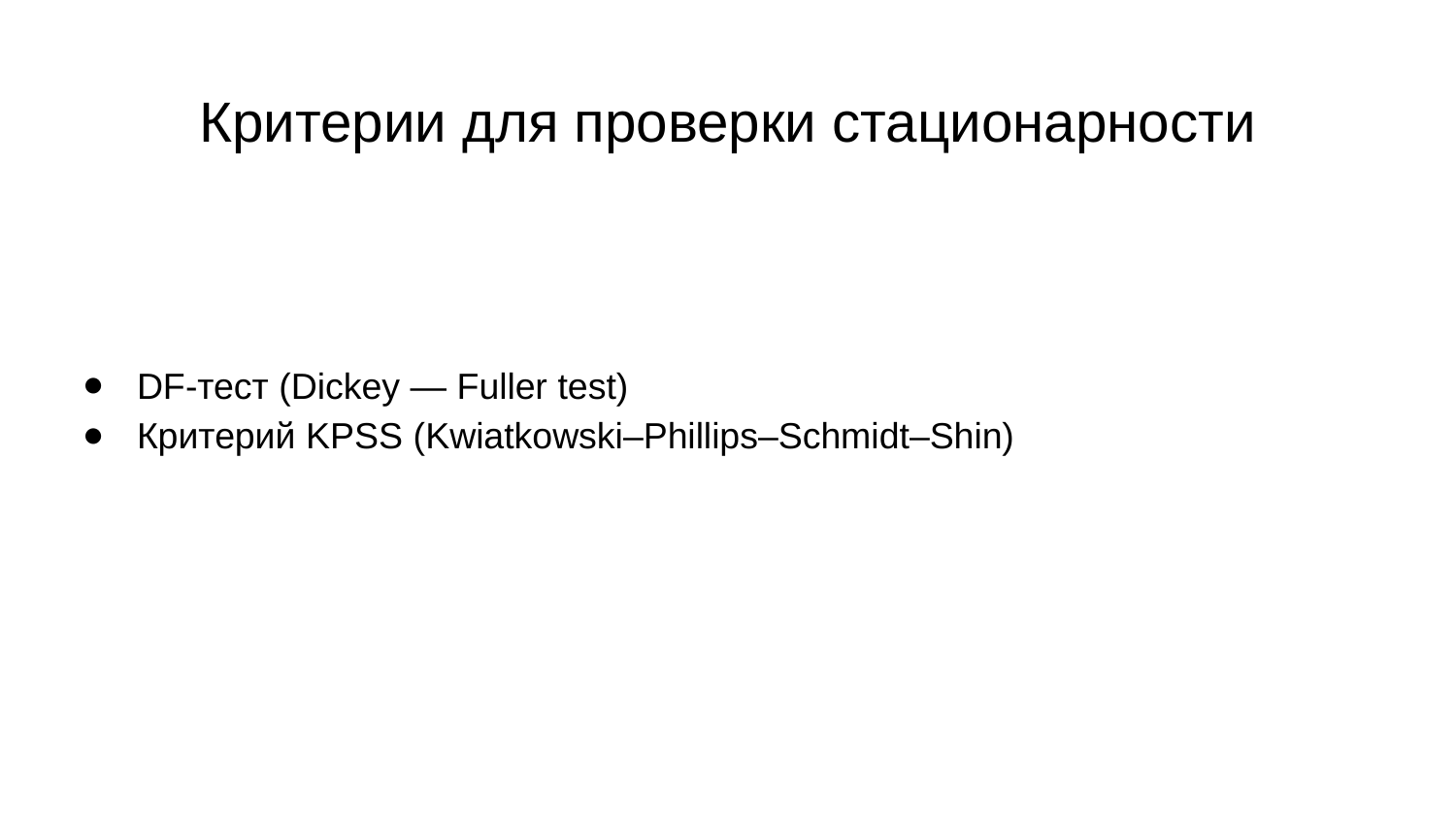

# Критерии для проверки стационарности
DF-тест (Dickey — Fuller test)
Критерий KPSS (Kwiatkowski–Phillips–Schmidt–Shin)